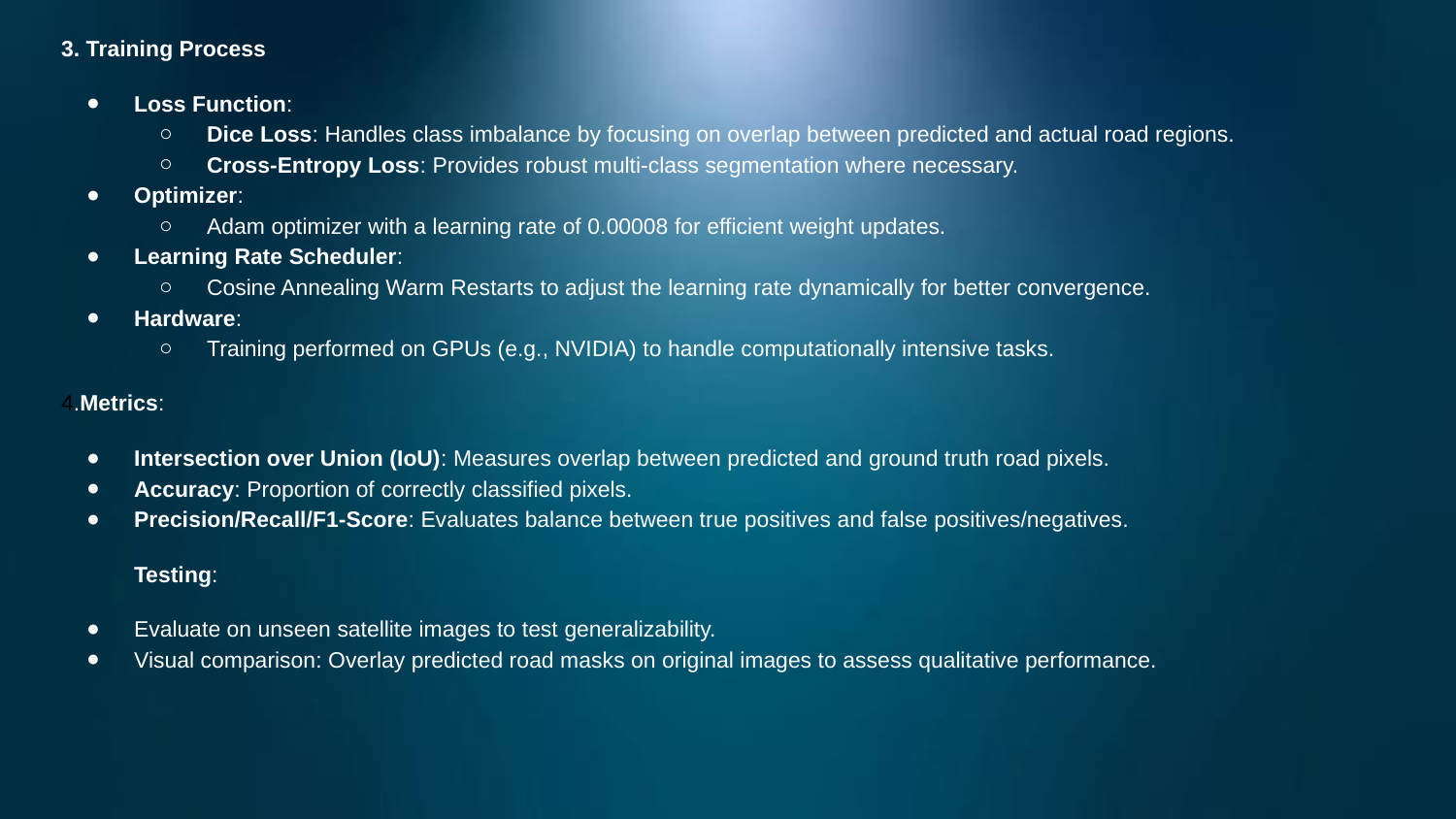

# 3. Training Process
Loss Function:
Dice Loss: Handles class imbalance by focusing on overlap between predicted and actual road regions.
Cross-Entropy Loss: Provides robust multi-class segmentation where necessary.
Optimizer:
Adam optimizer with a learning rate of 0.00008 for efficient weight updates.
Learning Rate Scheduler:
Cosine Annealing Warm Restarts to adjust the learning rate dynamically for better convergence.
Hardware:
Training performed on GPUs (e.g., NVIDIA) to handle computationally intensive tasks.
4.Metrics:
Intersection over Union (IoU): Measures overlap between predicted and ground truth road pixels.
Accuracy: Proportion of correctly classified pixels.
Precision/Recall/F1-Score: Evaluates balance between true positives and false positives/negatives.
Testing:
Evaluate on unseen satellite images to test generalizability.
Visual comparison: Overlay predicted road masks on original images to assess qualitative performance.